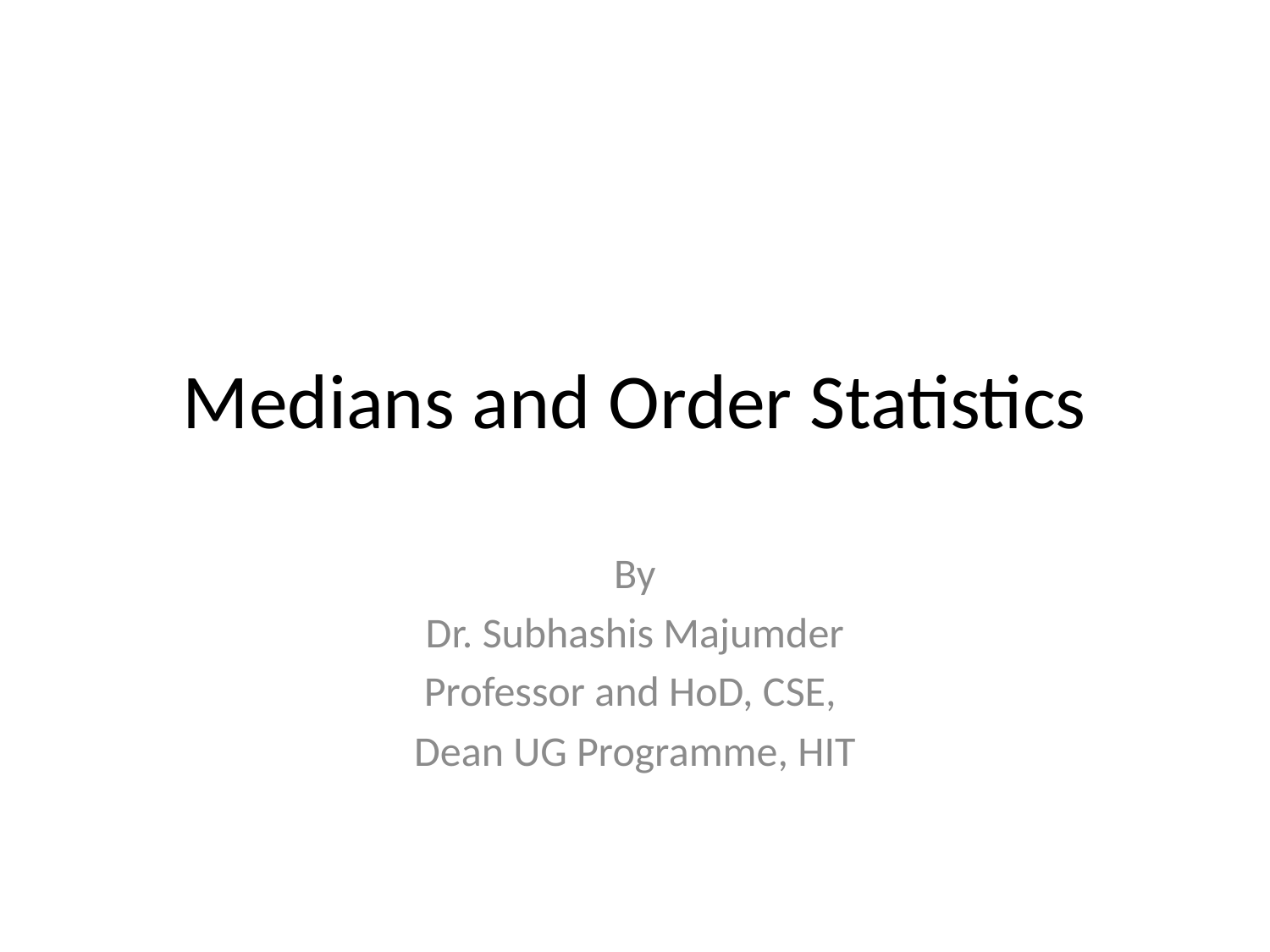

# Medians and Order Statistics
By
Dr. Subhashis Majumder
Professor and HoD, CSE,
Dean UG Programme, HIT